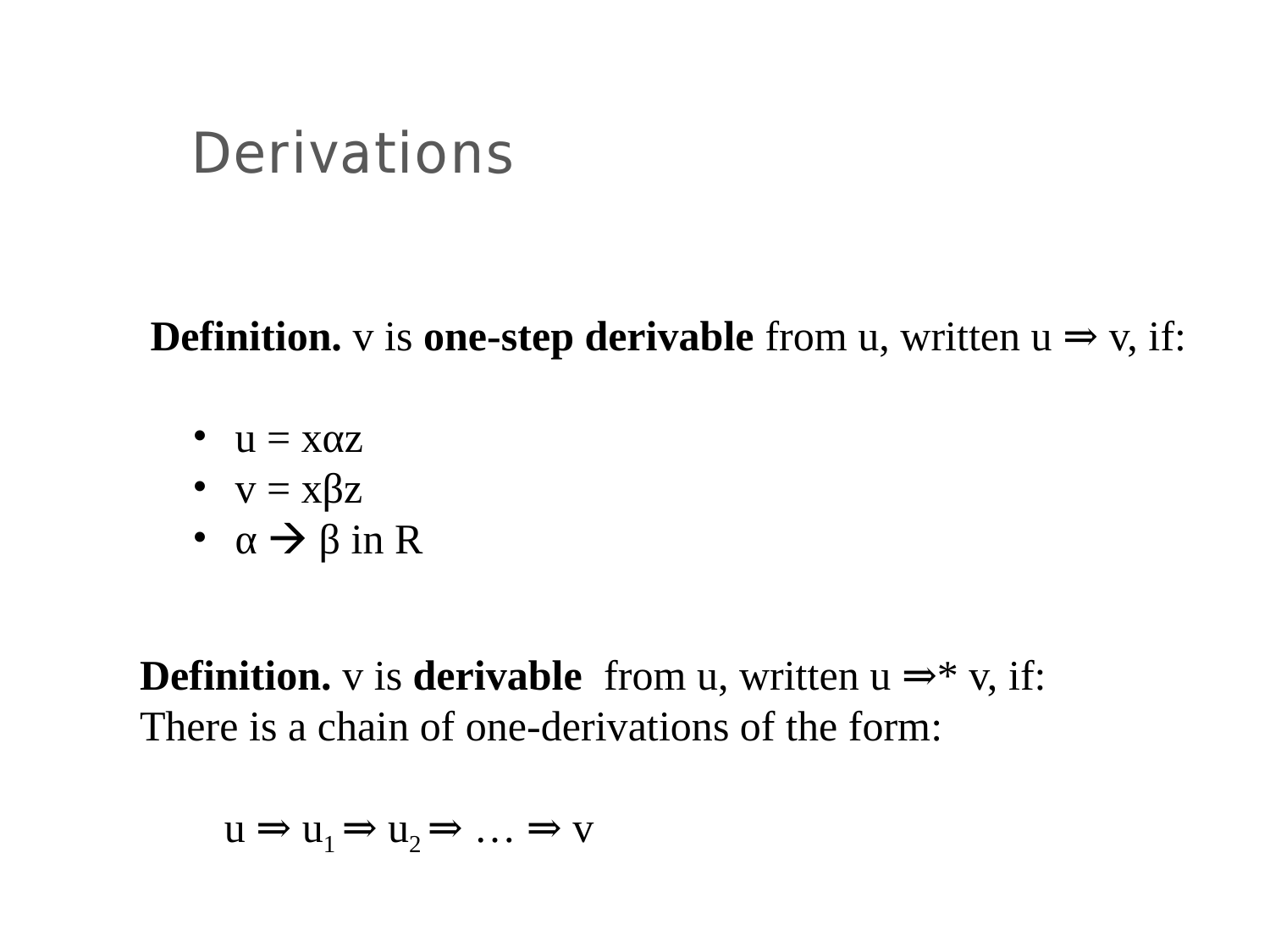

# Derivations
Definition. v is one-step derivable from u, written u ⇒ v, if:

  u = xαz
  v = xβz
  α 🡪 β in R

Definition. v is derivable  from u, written u ⇒* v, if:
There is a chain of one-derivations of the form:

  u ⇒ u1 ⇒ u2 ⇒ … ⇒ v